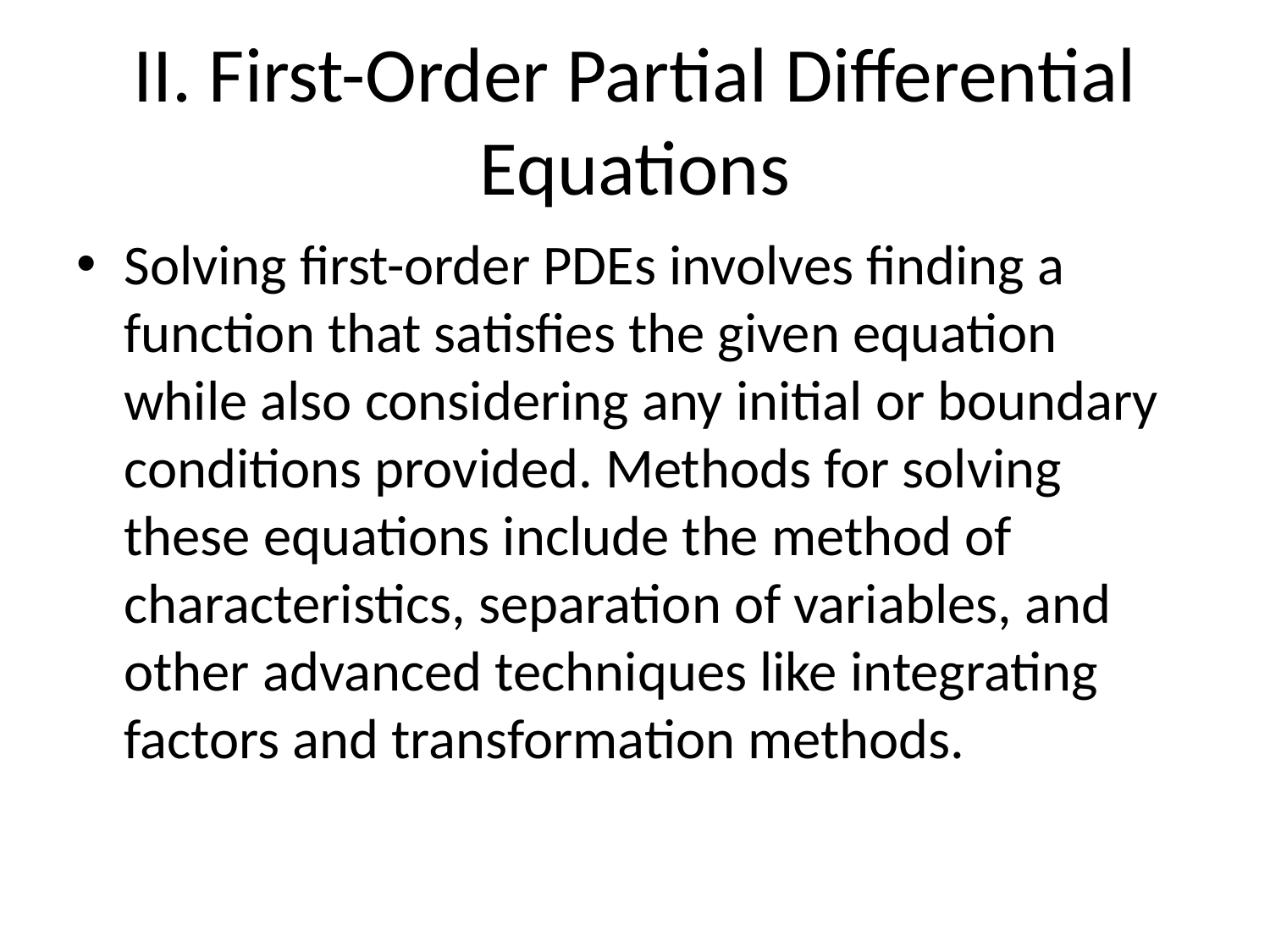

# II. First-Order Partial Differential Equations
Solving first-order PDEs involves finding a function that satisfies the given equation while also considering any initial or boundary conditions provided. Methods for solving these equations include the method of characteristics, separation of variables, and other advanced techniques like integrating factors and transformation methods.